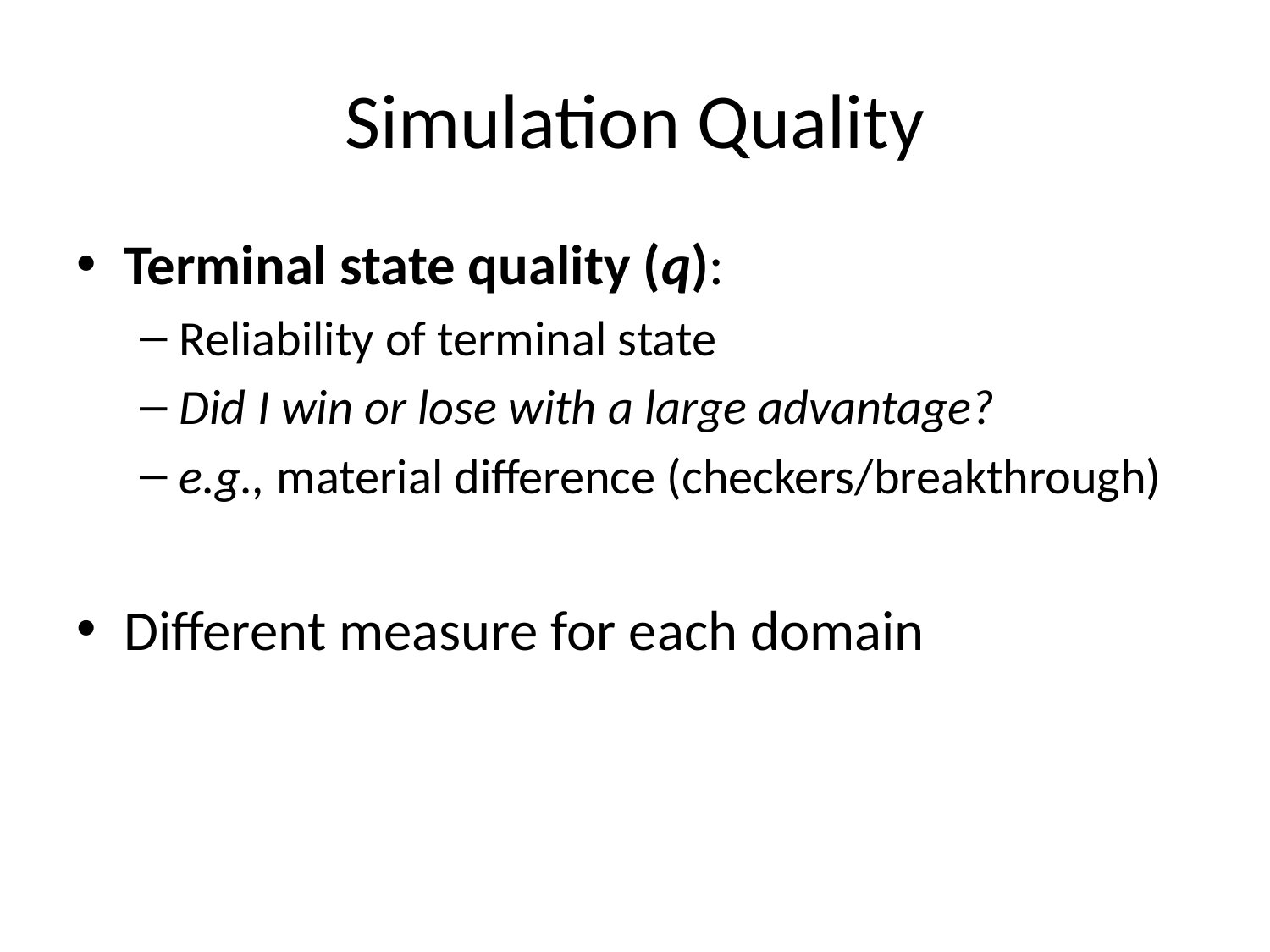

# Simulation Quality
Terminal state quality (q):
Reliability of terminal state
Did I win or lose with a large advantage?
e.g., material difference (checkers/breakthrough)

Different measure for each domain